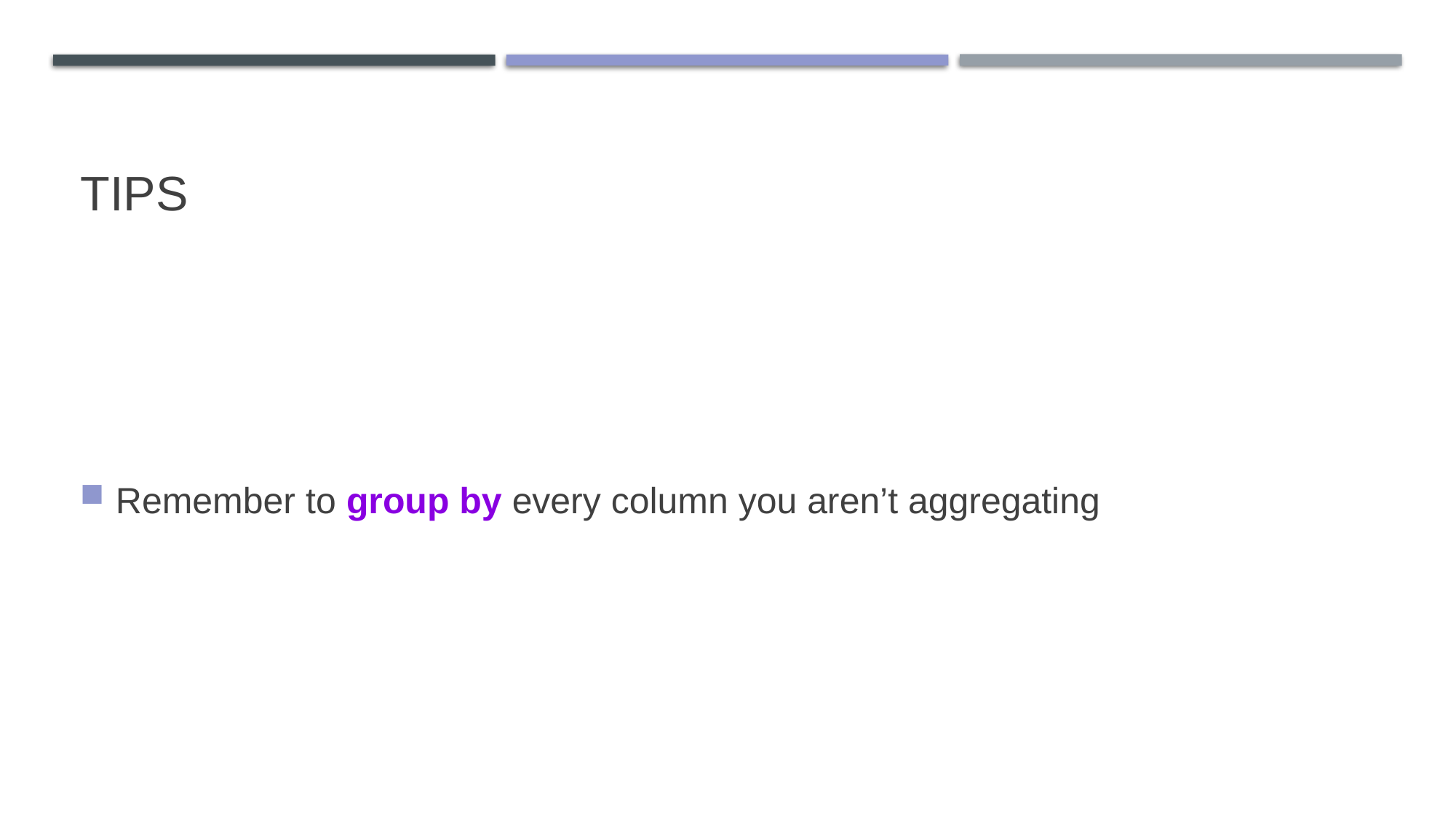

# Tips
Remember to group by every column you aren’t aggregating